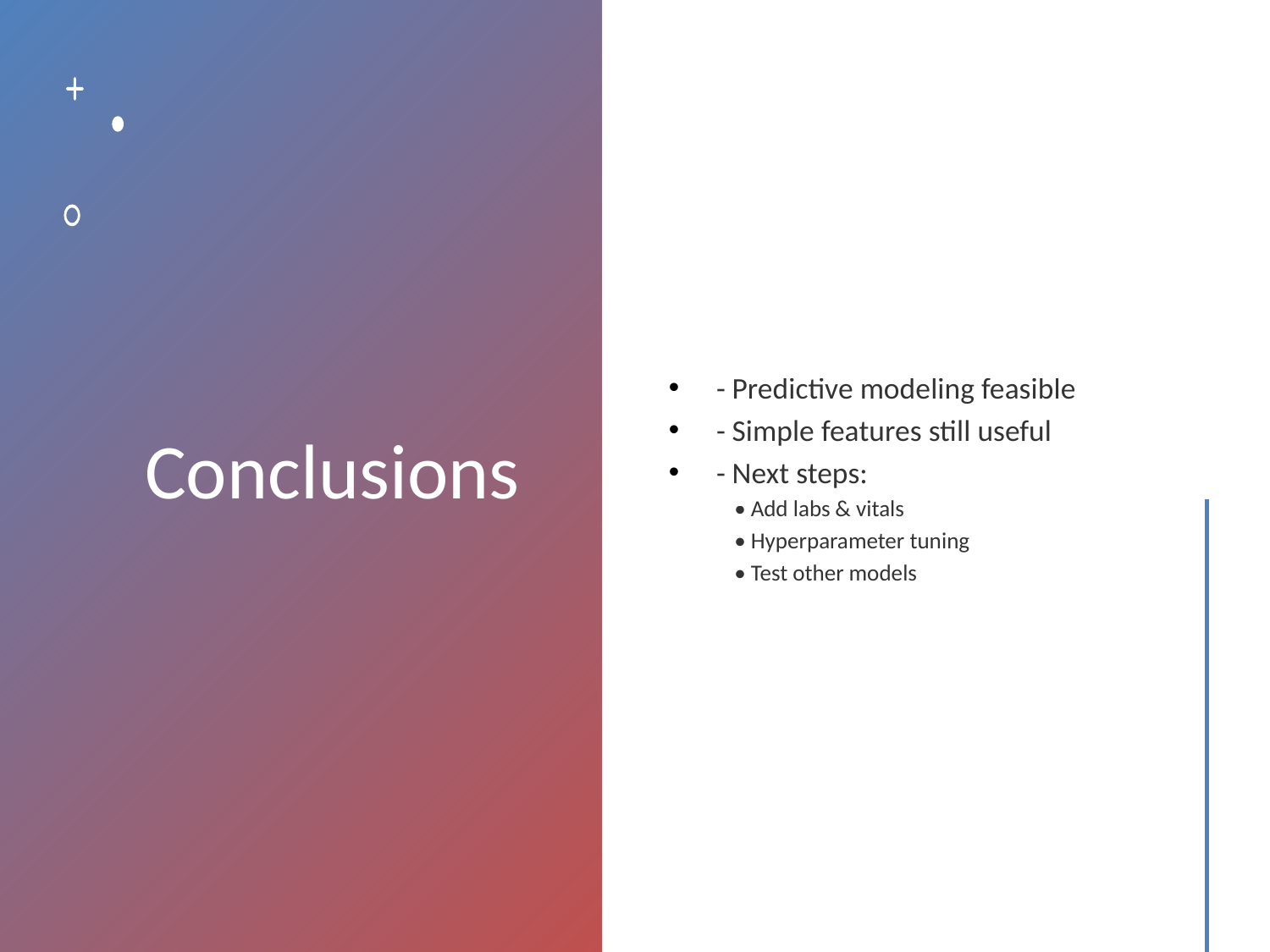

# Conclusions
- Predictive modeling feasible
- Simple features still useful
- Next steps:
  • Add labs & vitals
  • Hyperparameter tuning
  • Test other models